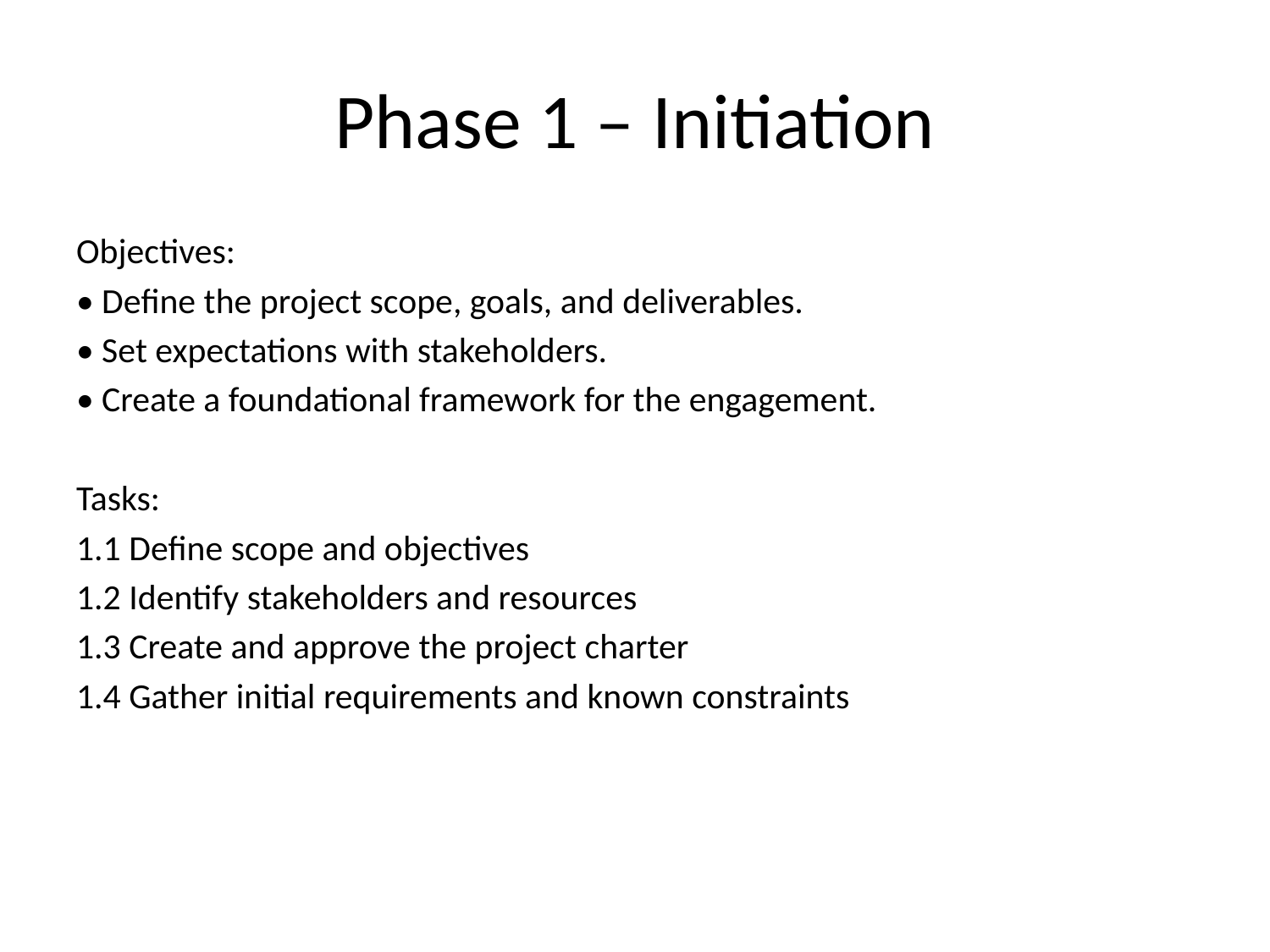

# Phase 1 – Initiation
Objectives:
• Define the project scope, goals, and deliverables.
• Set expectations with stakeholders.
• Create a foundational framework for the engagement.

Tasks:
1.1 Define scope and objectives
1.2 Identify stakeholders and resources
1.3 Create and approve the project charter
1.4 Gather initial requirements and known constraints